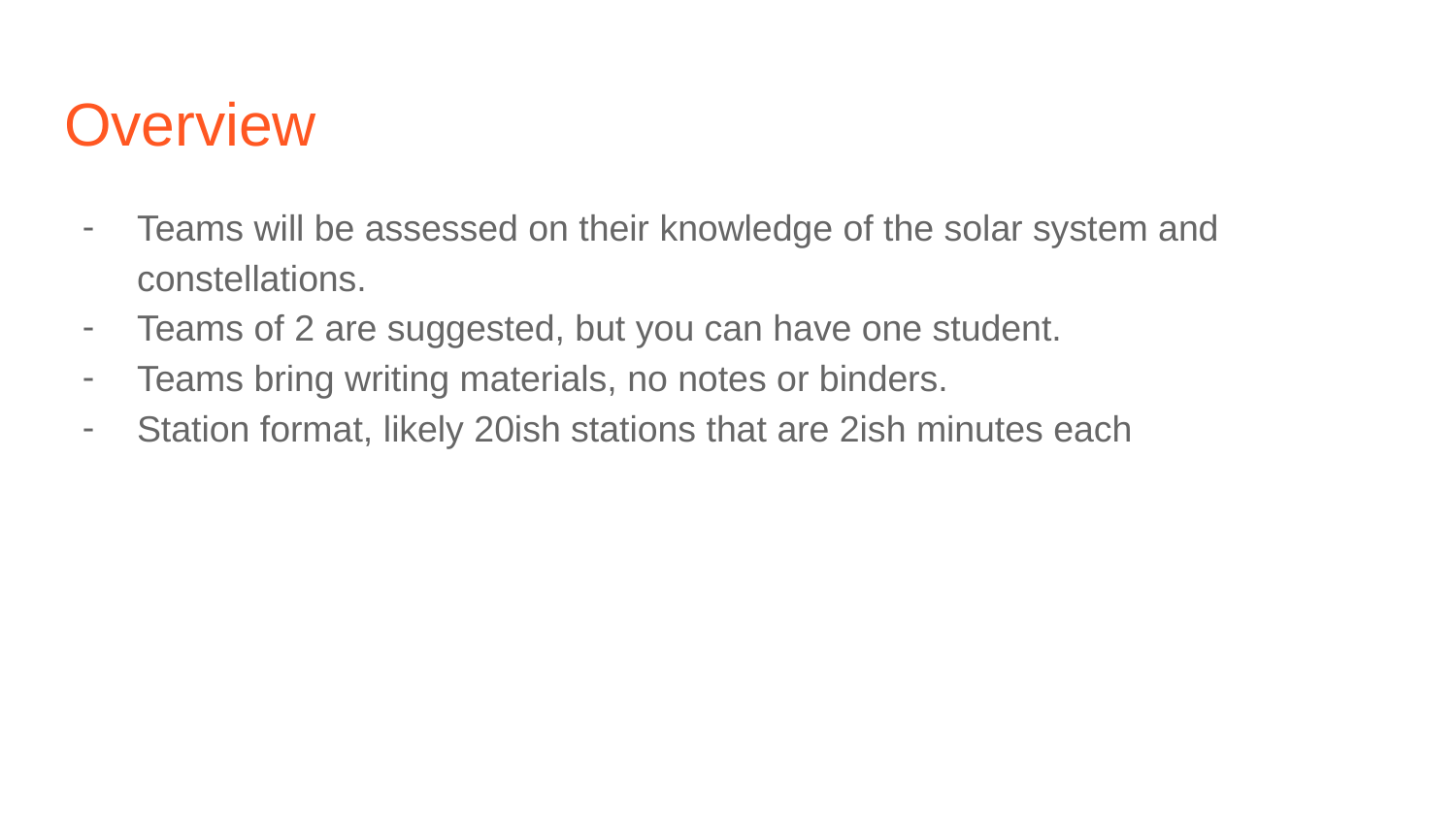

# Overview

Teams will be assessed on their knowledge of the solar system and constellations.
Teams of 2 are suggested, but you can have one student.
Teams bring writing materials, no notes or binders.
Station format, likely 20ish stations that are 2ish minutes each